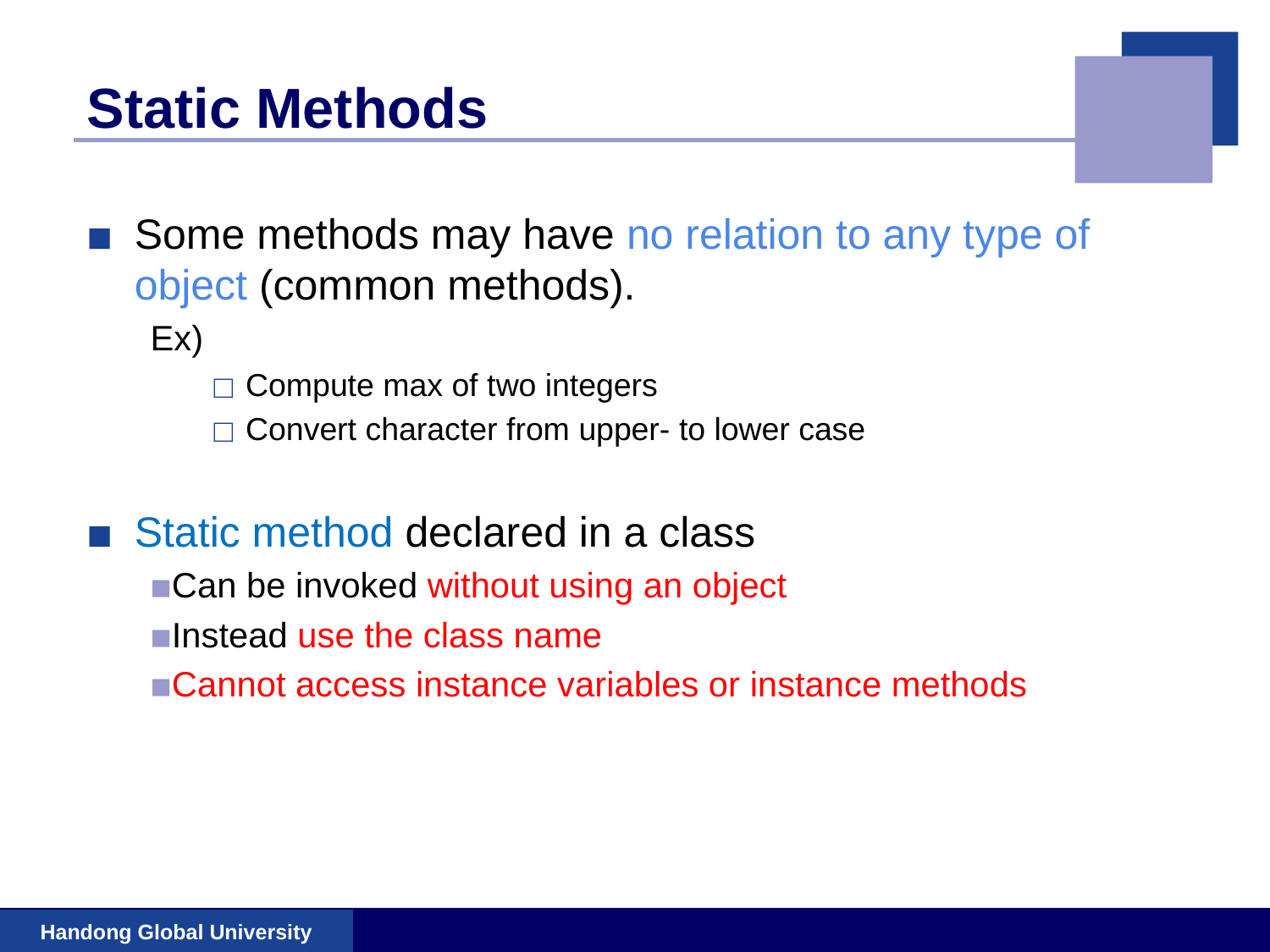

# Static Methods
Some methods may have no relation to any type of object (common methods).
Ex)
Compute max of two integers
Convert character from upper- to lower case

Static method declared in a class
Can be invoked without using an object
Instead use the class name
Cannot access instance variables or instance methods